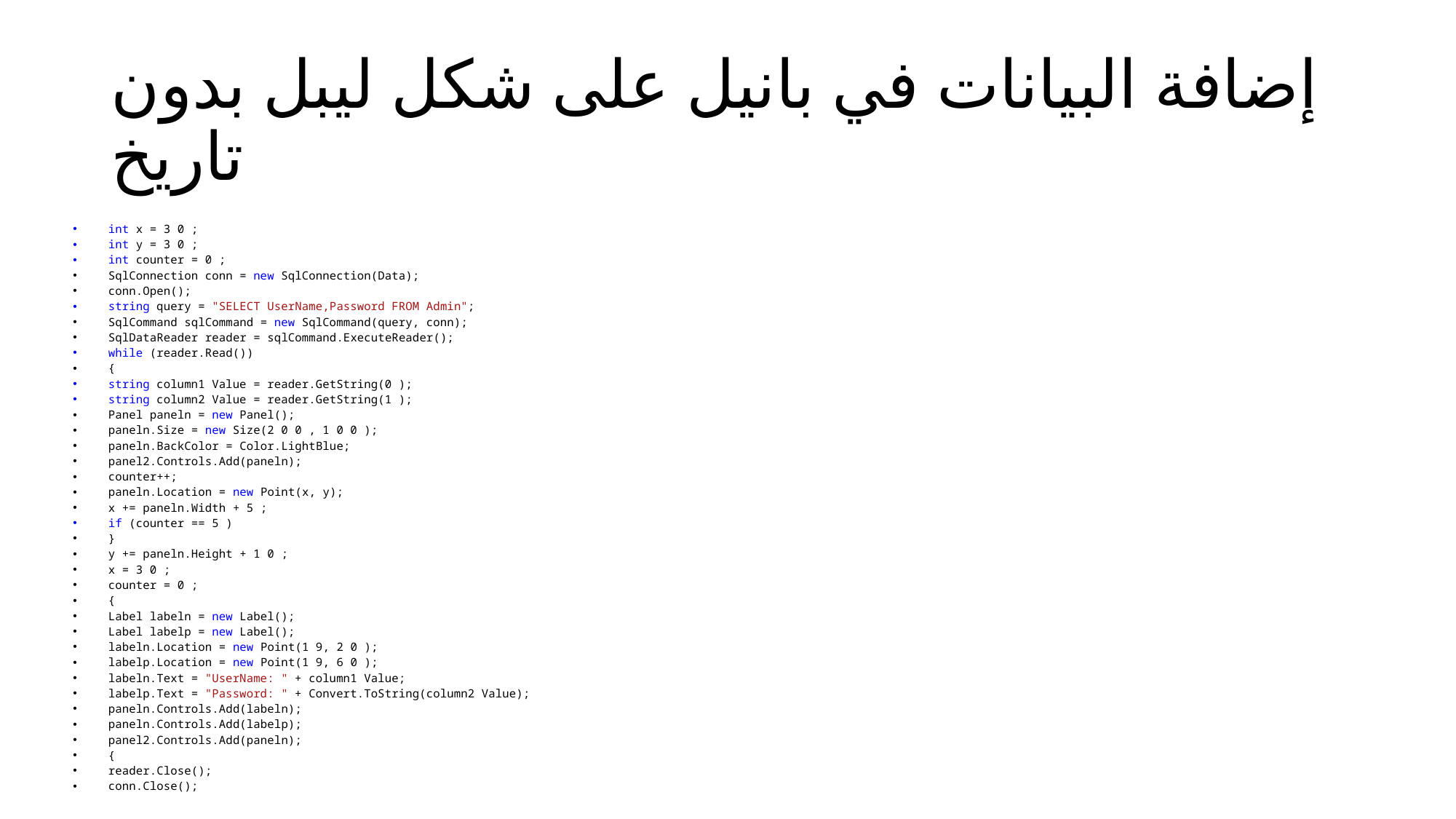

# إضافة البيانات في بانيل على شكل ليبل بدون تاريخ
int x = 3 0 ;
int y = 3 0 ;
int counter = 0 ;
SqlConnection conn = new SqlConnection(Data);
conn.Open();
string query = "SELECT UserName,Password FROM Admin";
SqlCommand sqlCommand = new SqlCommand(query, conn);
SqlDataReader reader = sqlCommand.ExecuteReader();
while (reader.Read())
{
string column1 Value = reader.GetString(0 );
string column2 Value = reader.GetString(1 );
Panel paneln = new Panel();
paneln.Size = new Size(2 0 0 , 1 0 0 );
paneln.BackColor = Color.LightBlue;
panel2.Controls.Add(paneln);
counter++;
paneln.Location = new Point(x, y);
x += paneln.Width + 5 ;
if (counter == 5 )
}
y += paneln.Height + 1 0 ;
x = 3 0 ;
counter = 0 ;
{
Label labeln = new Label();
Label labelp = new Label();
labeln.Location = new Point(1 9, 2 0 );
labelp.Location = new Point(1 9, 6 0 );
labeln.Text = "UserName: " + column1 Value;
labelp.Text = "Password: " + Convert.ToString(column2 Value);
paneln.Controls.Add(labeln);
paneln.Controls.Add(labelp);
panel2.Controls.Add(paneln);
{
reader.Close();
conn.Close();